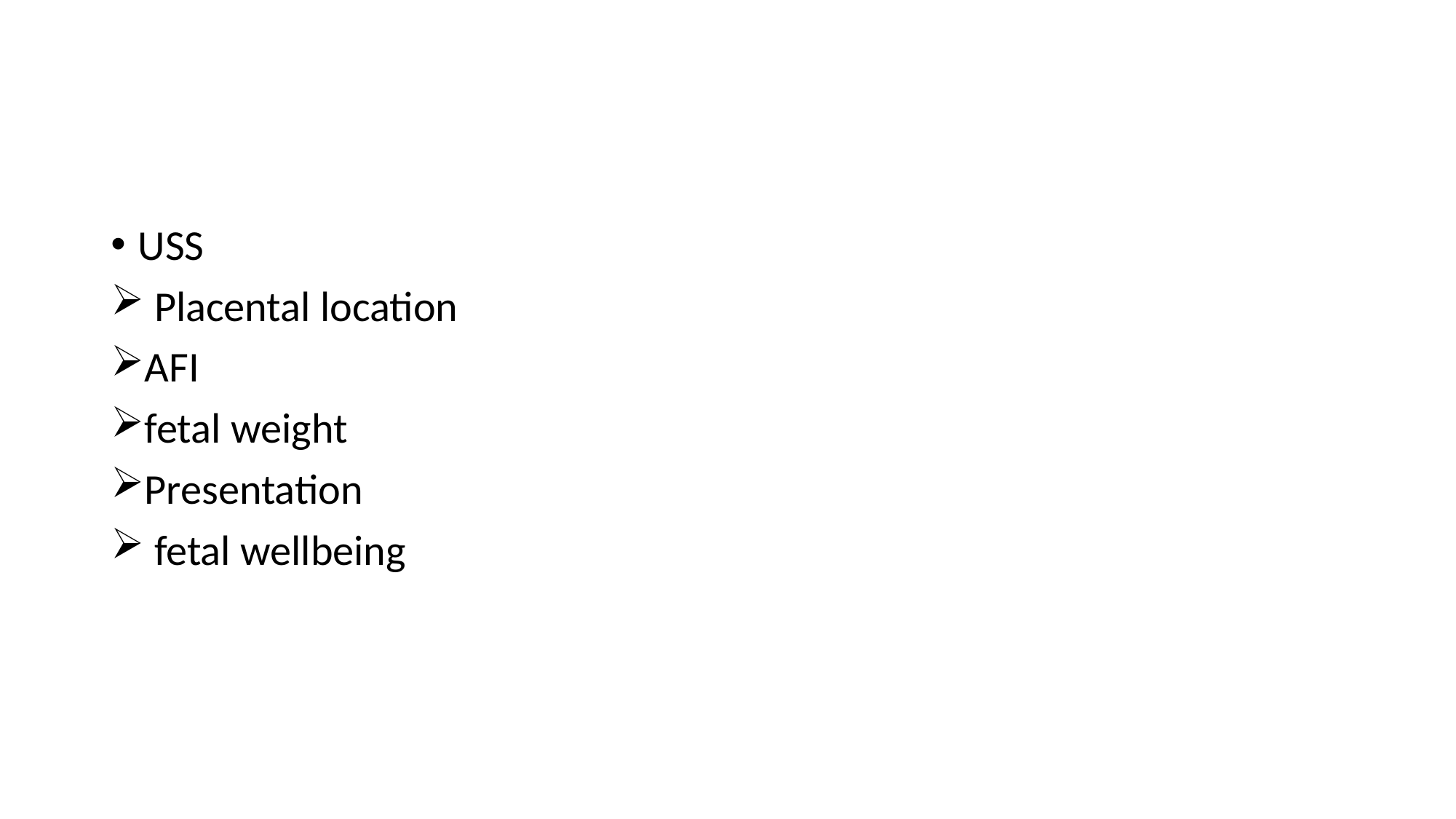

USS
 Placental location
AFI
fetal weight
Presentation
 fetal wellbeing